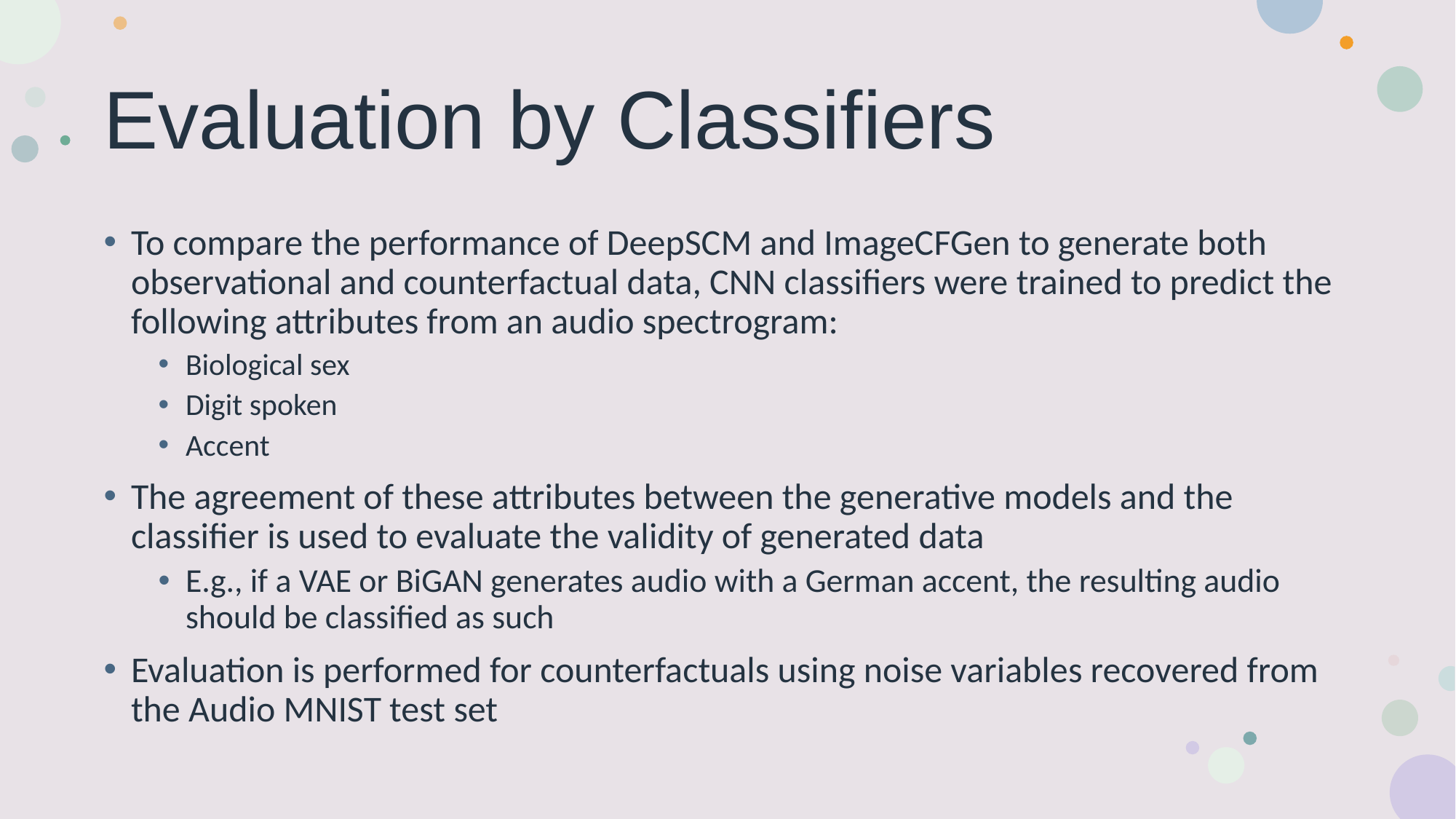

# Evaluation by Classifiers
To compare the performance of DeepSCM and ImageCFGen to generate both observational and counterfactual data, CNN classifiers were trained to predict the following attributes from an audio spectrogram:
Biological sex
Digit spoken
Accent
The agreement of these attributes between the generative models and the classifier is used to evaluate the validity of generated data
E.g., if a VAE or BiGAN generates audio with a German accent, the resulting audio should be classified as such
Evaluation is performed for counterfactuals using noise variables recovered from the Audio MNIST test set